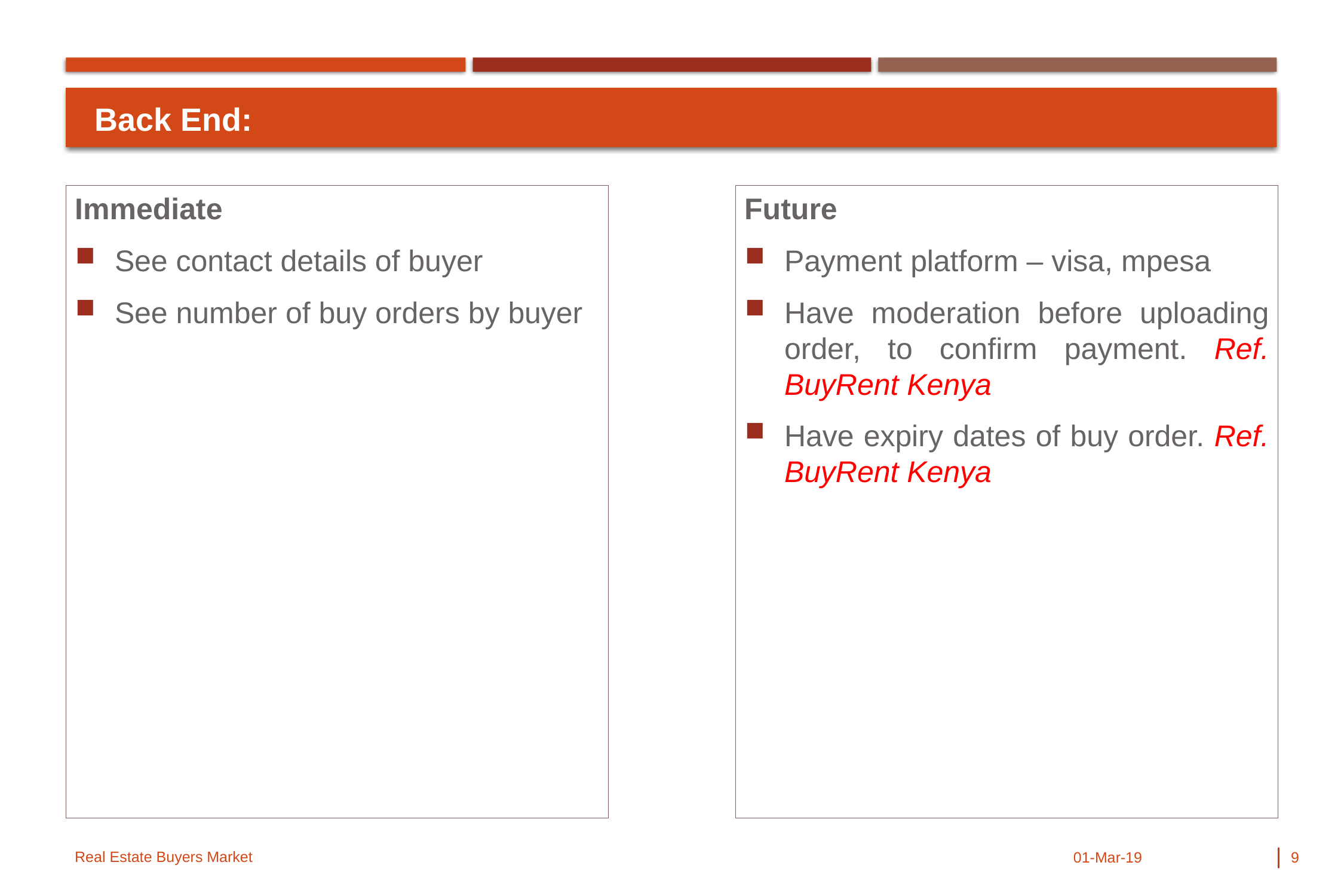

# Back End:
Future
Payment platform – visa, mpesa
Have moderation before uploading order, to confirm payment. Ref. BuyRent Kenya
Have expiry dates of buy order. Ref. BuyRent Kenya

Immediate
See contact details of buyer
See number of buy orders by buyer

Real Estate Buyers Market
01-Mar-19
9